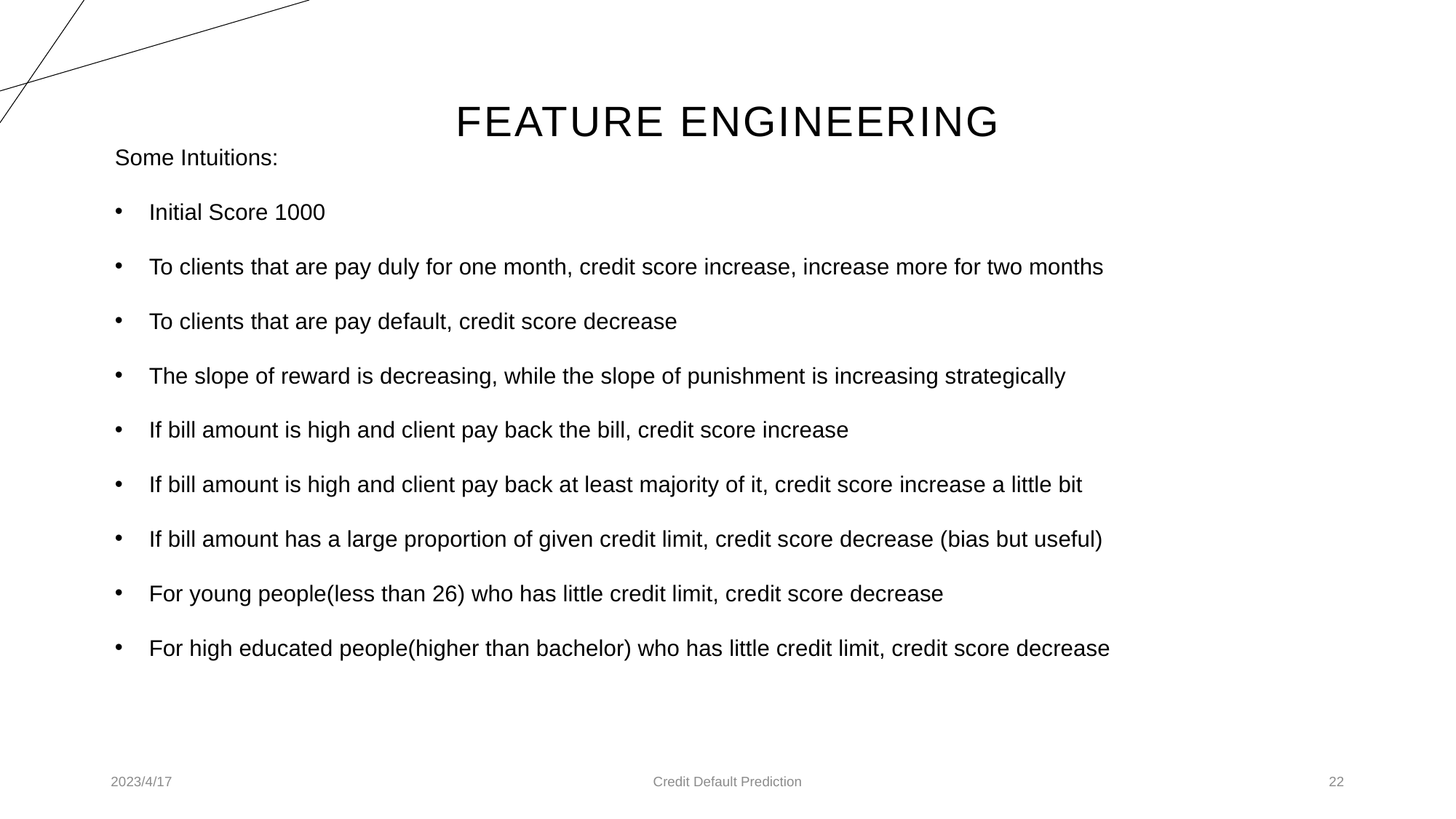

# Feature engineering
Some Intuitions:

Initial Score 1000

To clients that are pay duly for one month, credit score increase, increase more for two months

To clients that are pay default, credit score decrease

The slope of reward is decreasing, while the slope of punishment is increasing strategically

If bill amount is high and client pay back the bill, credit score increase

If bill amount is high and client pay back at least majority of it, credit score increase a little bit

If bill amount has a large proportion of given credit limit, credit score decrease (bias but useful)

For young people(less than 26) who has little credit limit, credit score decrease

For high educated people(higher than bachelor) who has little credit limit, credit score decrease

2023/4/17
Credit Default Prediction
22